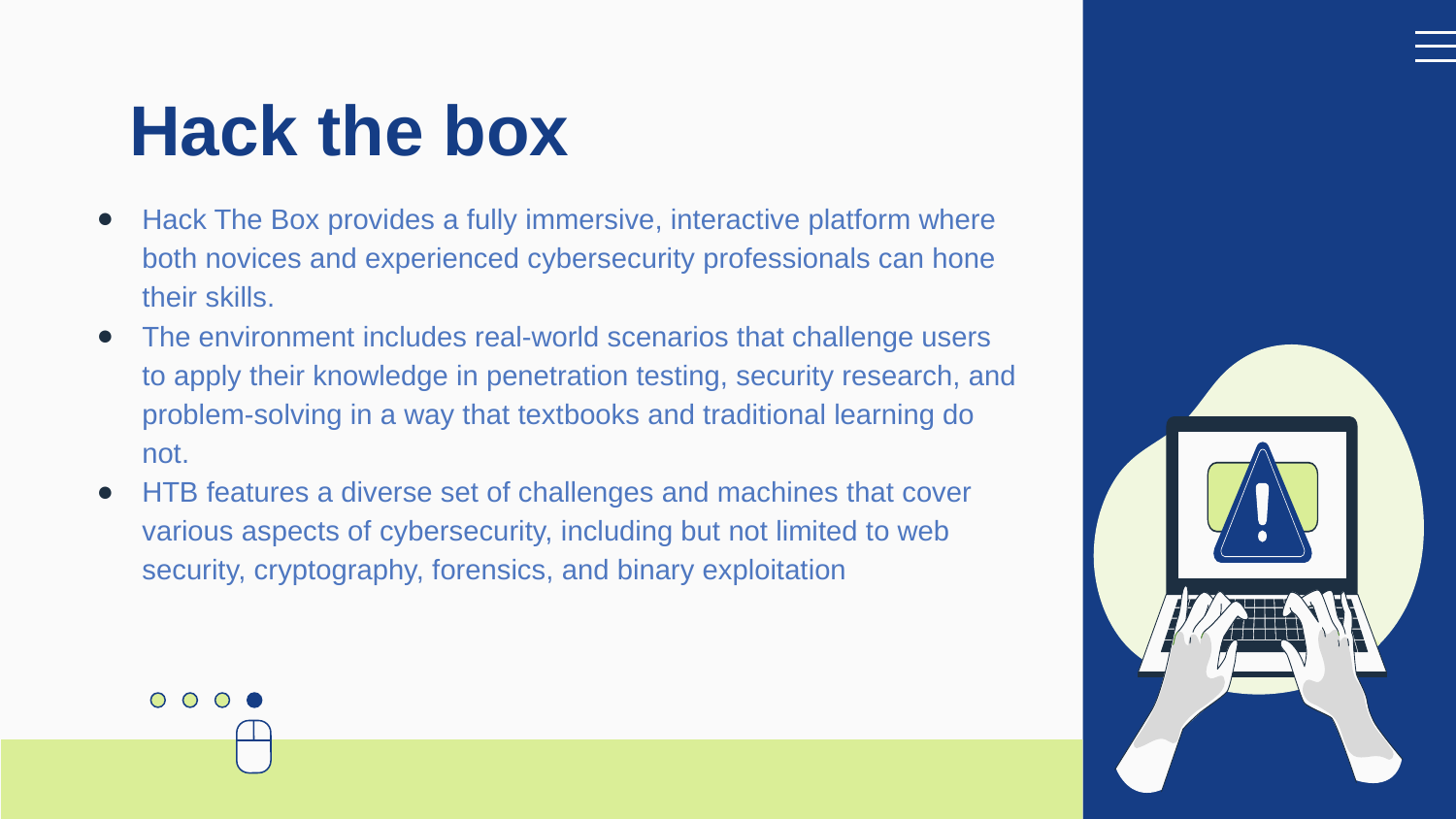

# Hack the box
Hack The Box provides a fully immersive, interactive platform where both novices and experienced cybersecurity professionals can hone their skills.
The environment includes real-world scenarios that challenge users to apply their knowledge in penetration testing, security research, and problem-solving in a way that textbooks and traditional learning do not.
HTB features a diverse set of challenges and machines that cover various aspects of cybersecurity, including but not limited to web security, cryptography, forensics, and binary exploitation